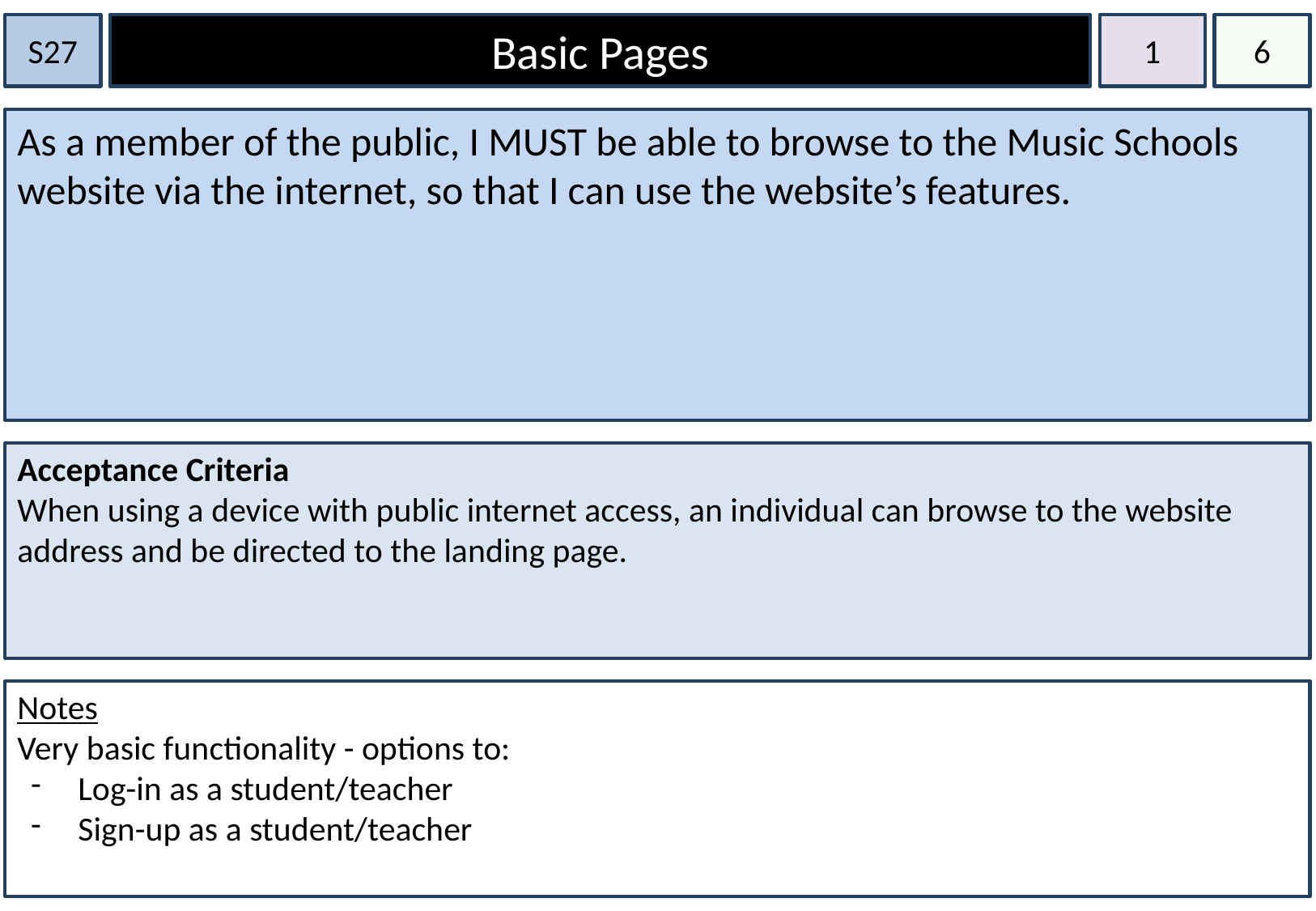

S27
Basic Pages
1
6
As a member of the public, I MUST be able to browse to the Music Schools website via the internet, so that I can use the website’s features.
Acceptance Criteria
When using a device with public internet access, an individual can browse to the website address and be directed to the landing page.
Notes
Very basic functionality - options to:
Log-in as a student/teacher
Sign-up as a student/teacher